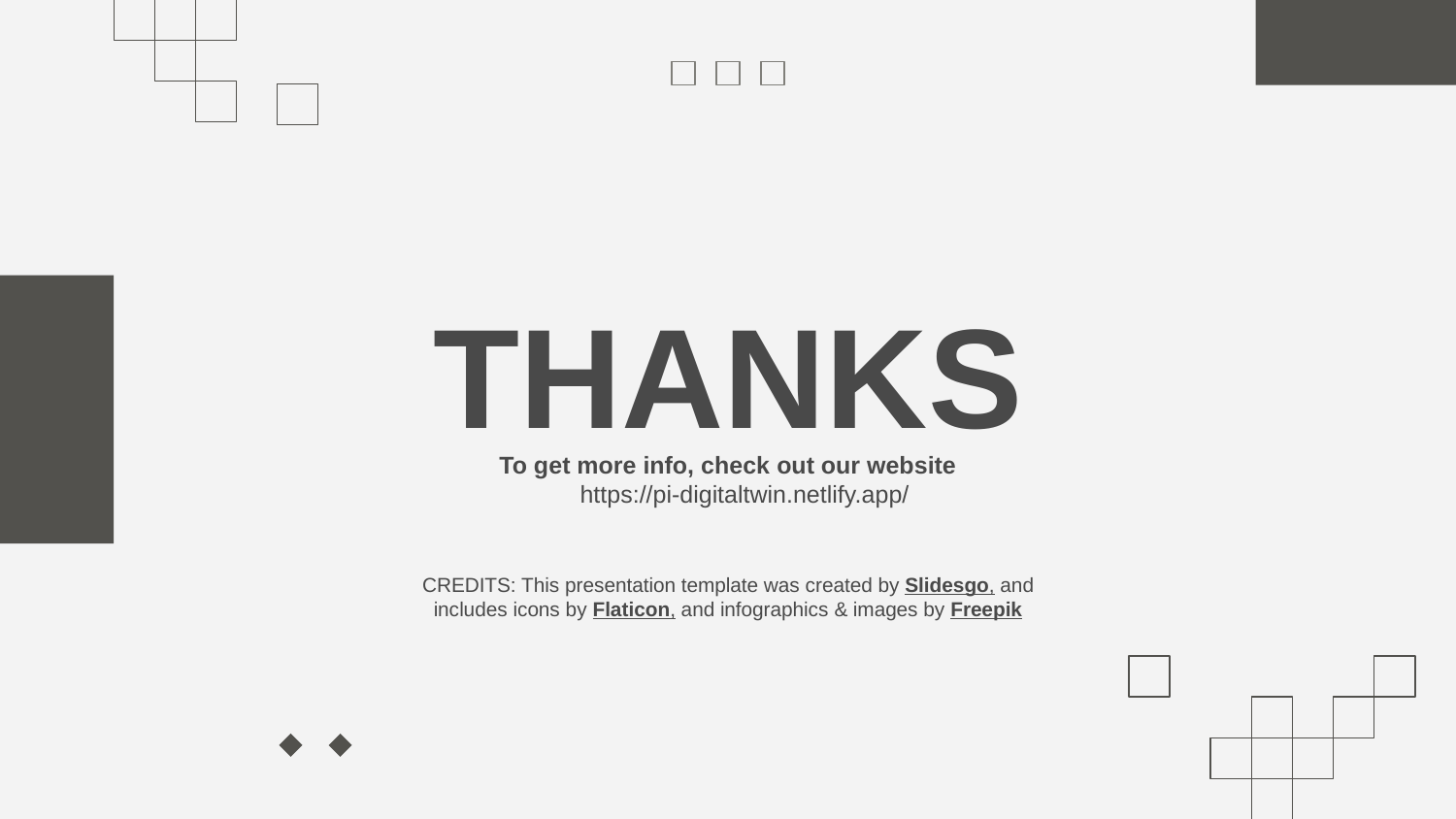

# THANKS
To get more info, check out our website
     https://pi-digitaltwin.netlify.app/